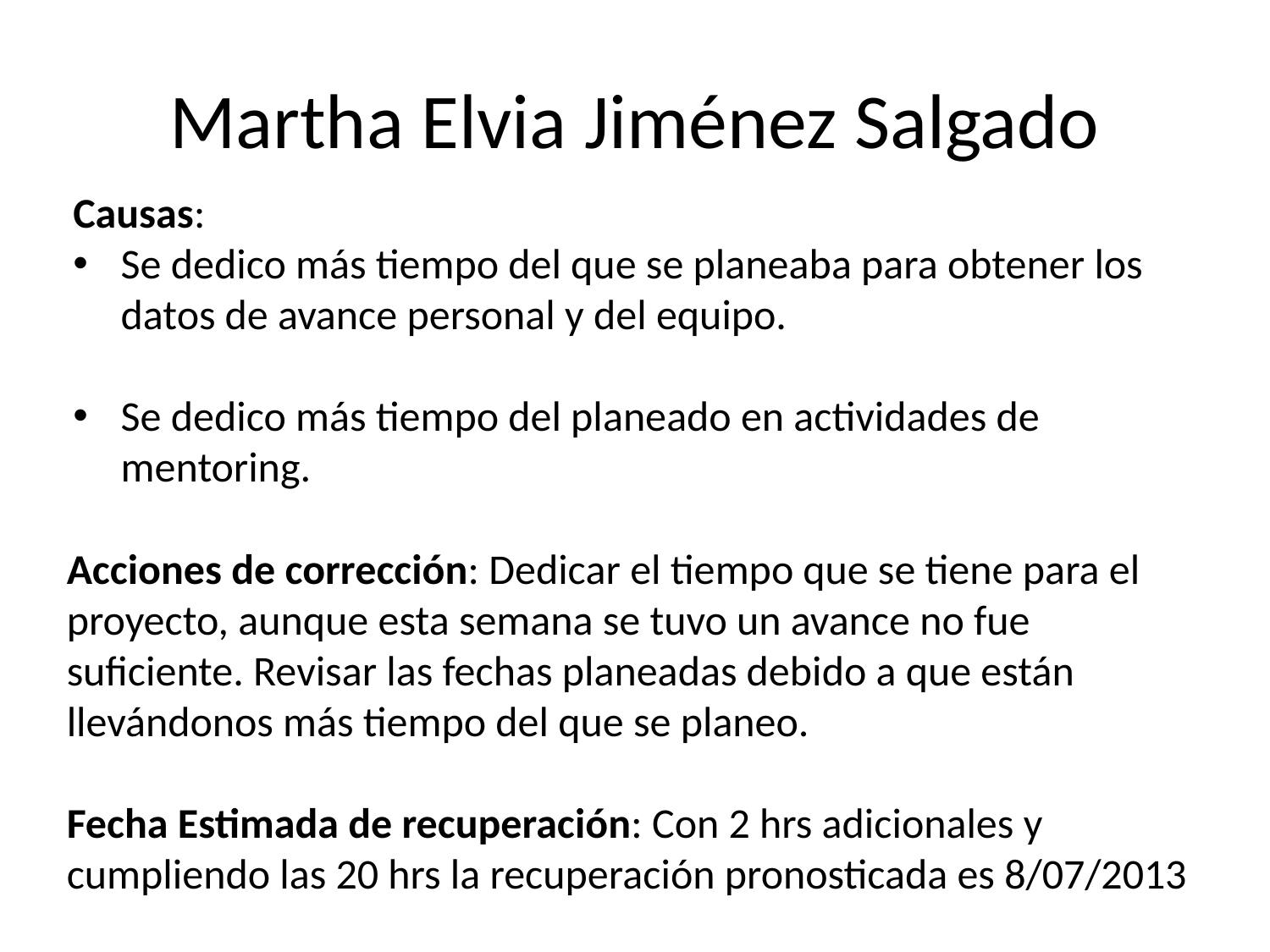

# Martha Elvia Jiménez Salgado
Causas:
Se dedico más tiempo del que se planeaba para obtener los datos de avance personal y del equipo.

Se dedico más tiempo del planeado en actividades de mentoring.
Acciones de corrección: Dedicar el tiempo que se tiene para el proyecto, aunque esta semana se tuvo un avance no fue suficiente. Revisar las fechas planeadas debido a que están llevándonos más tiempo del que se planeo.

Fecha Estimada de recuperación: Con 2 hrs adicionales y cumpliendo las 20 hrs la recuperación pronosticada es 8/07/2013